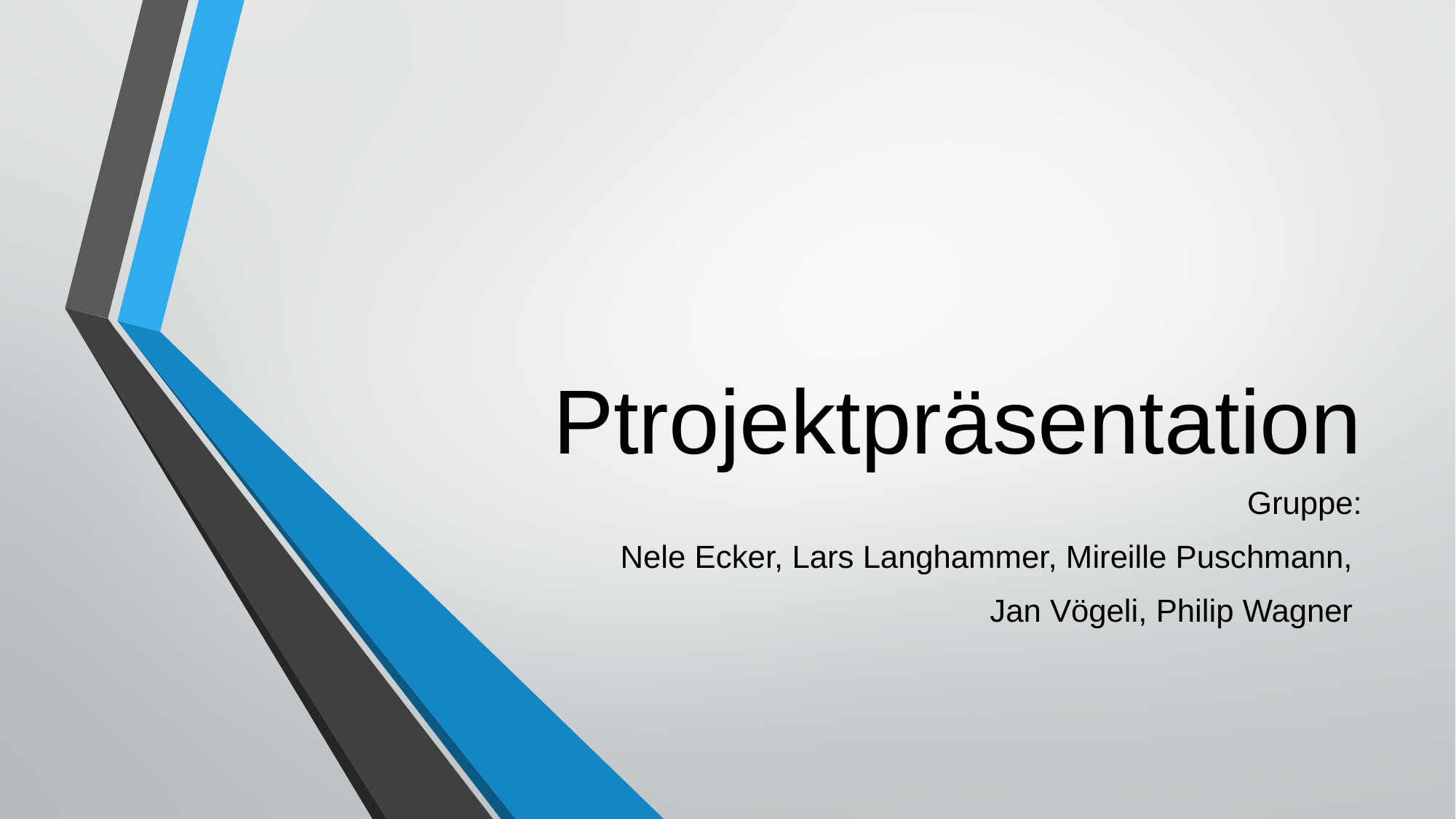

# Ptrojektpräsentation
Gruppe:
Nele Ecker, Lars Langhammer, Mireille Puschmann,
Jan Vögeli, Philip Wagner